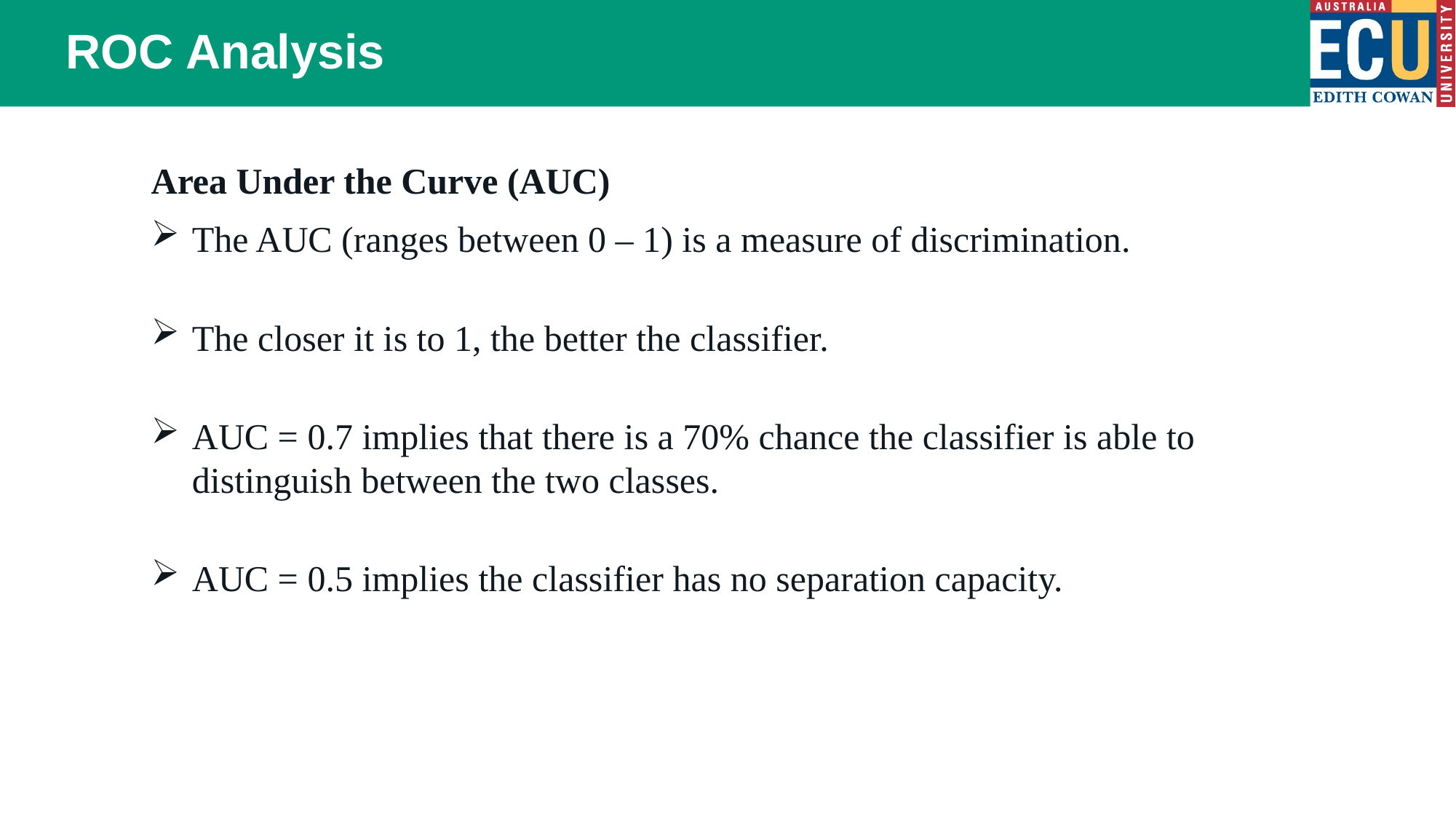

# ROC Analysis
Area Under the Curve (AUC)
The AUC (ranges between 0 – 1) is a measure of discrimination.

The closer it is to 1, the better the classifier.

AUC = 0.7 implies that there is a 70% chance the classifier is able to distinguish between the two classes.

AUC = 0.5 implies the classifier has no separation capacity.